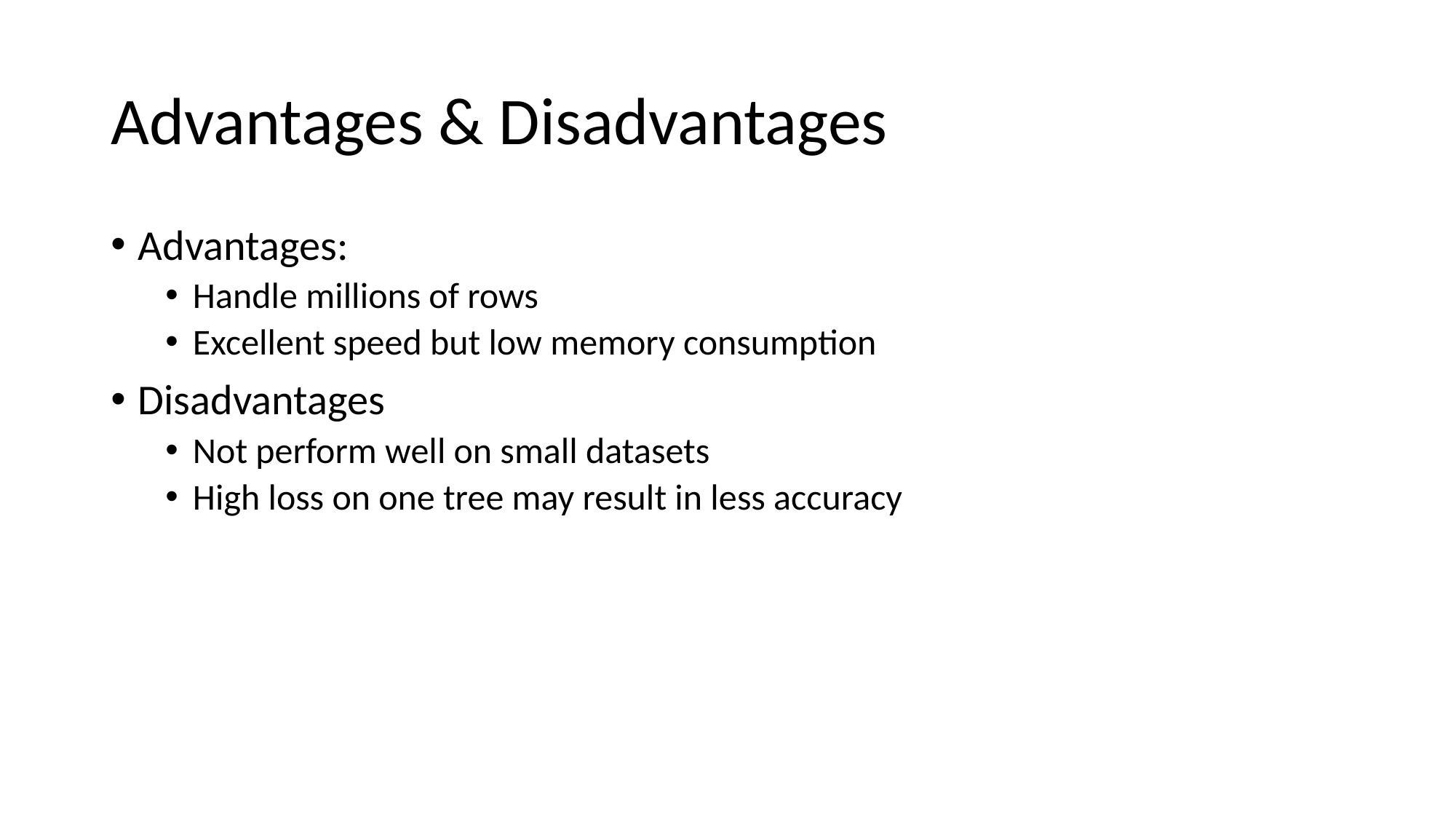

# Advantages & Disadvantages
Advantages:
Handle millions of rows
Excellent speed but low memory consumption
Disadvantages
Not perform well on small datasets
High loss on one tree may result in less accuracy